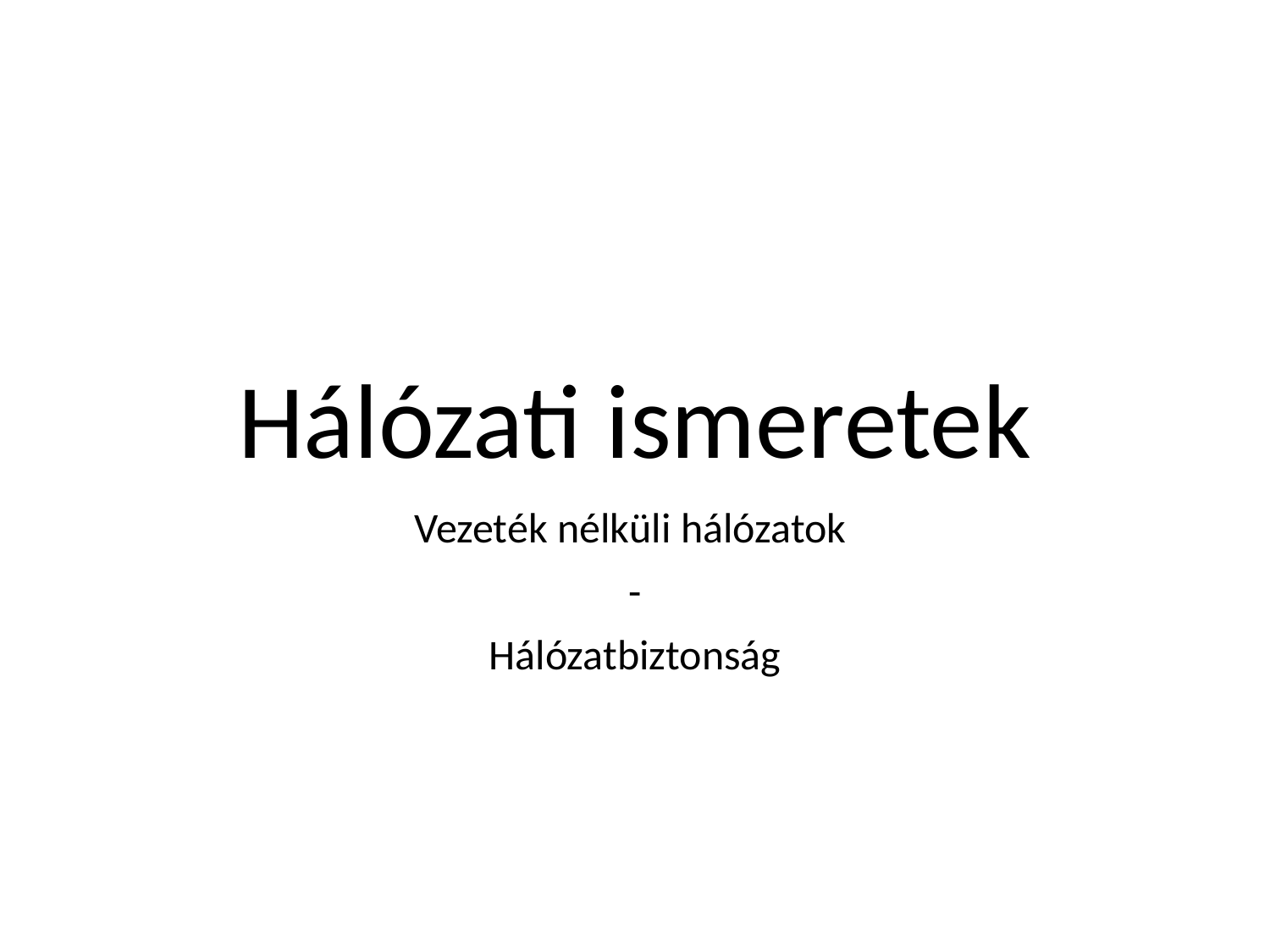

# Hálózati ismeretek
Vezeték nélküli hálózatok
-
Hálózatbiztonság